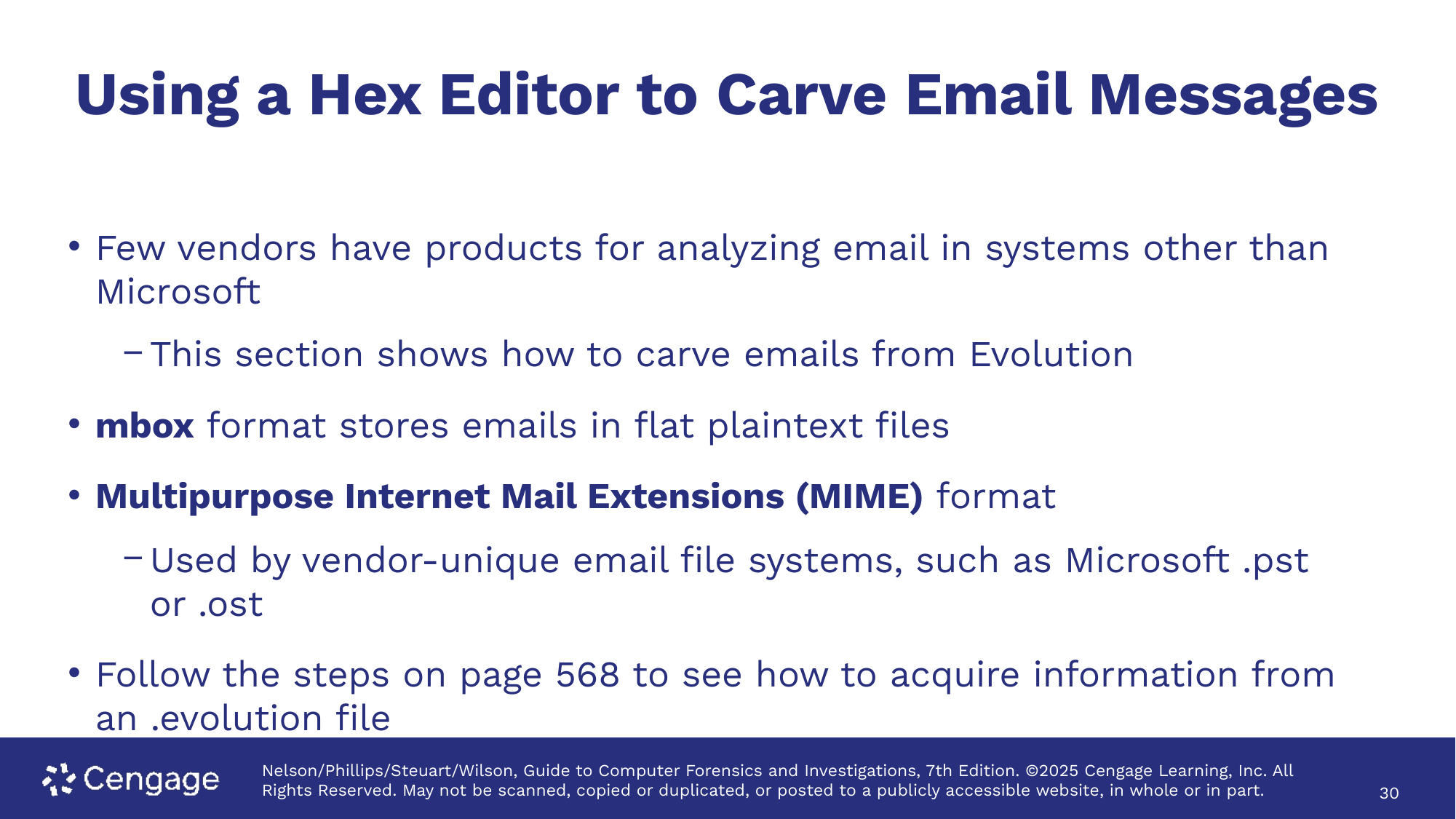

# Using a Hex Editor to Carve Email Messages
Few vendors have products for analyzing email in systems other than Microsoft
This section shows how to carve emails from Evolution
mbox format stores emails in flat plaintext files
Multipurpose Internet Mail Extensions (MIME) format
Used by vendor-unique email file systems, such as Microsoft .pst or .ost
Follow the steps on page 568 to see how to acquire information from an .evolution file